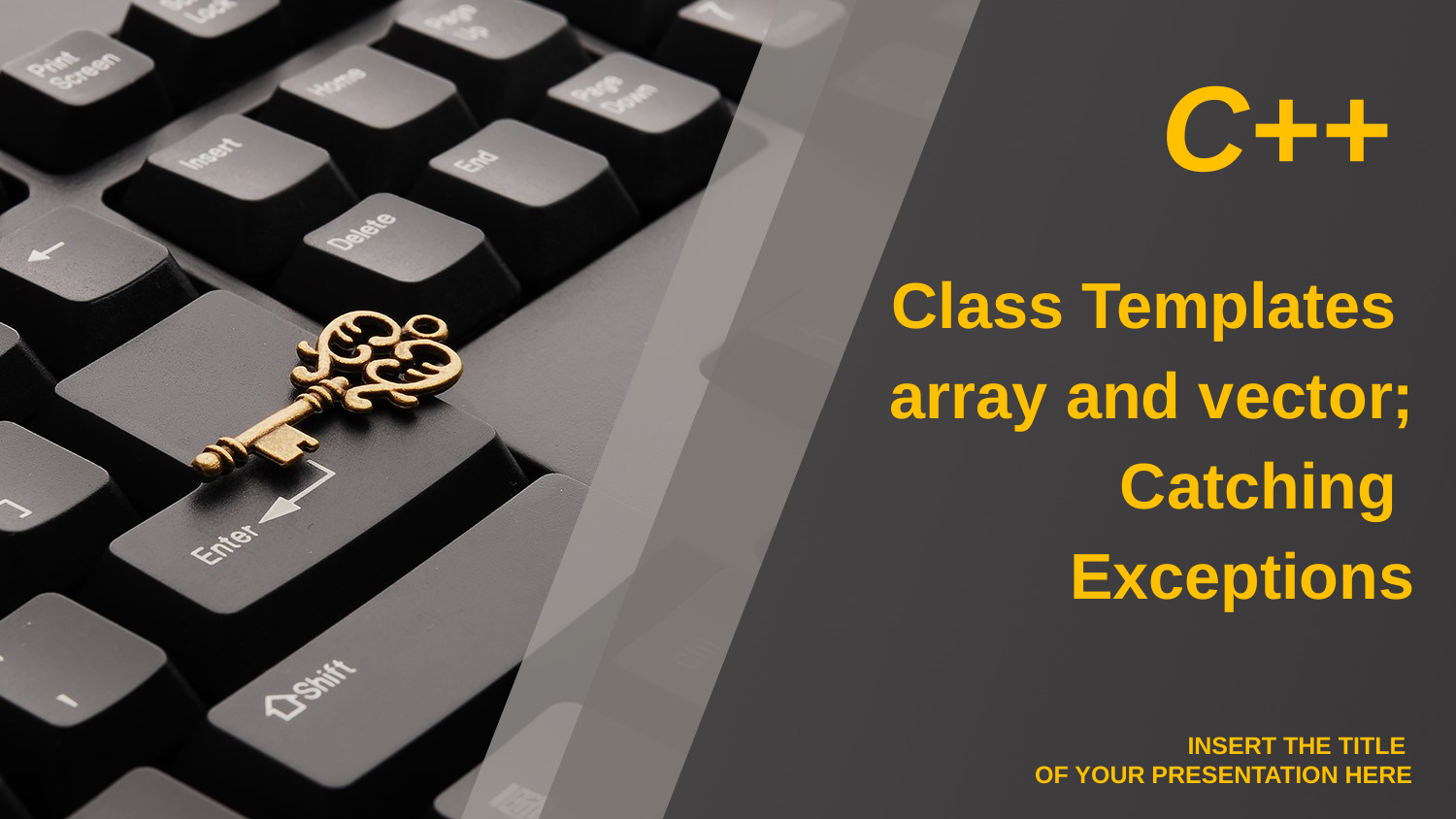

C++
Class Templates
array and vector;
Catching
Exceptions
INSERT THE TITLE
OF YOUR PRESENTATION HERE